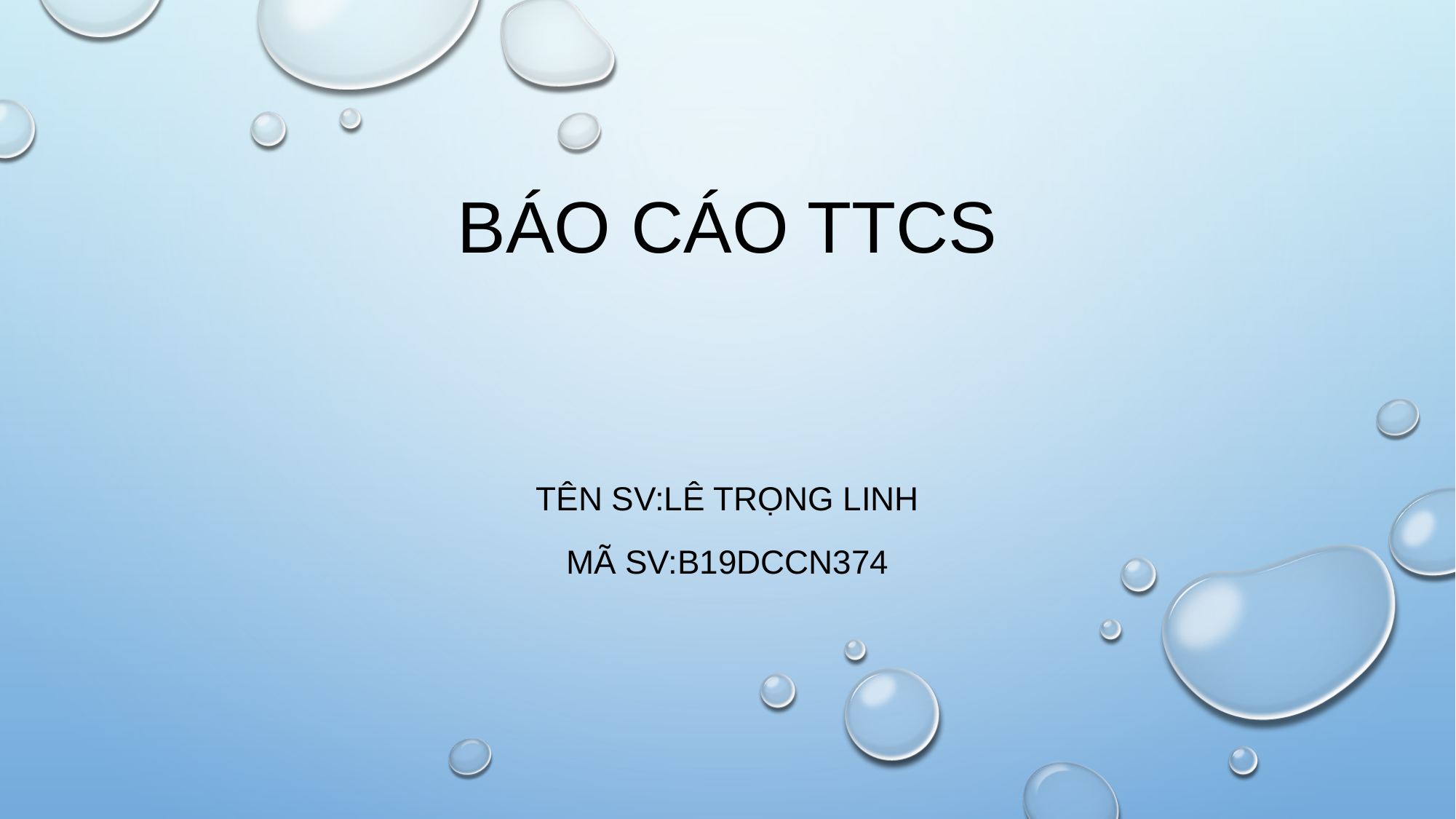

# Báo cáo TTCS
Tên sv:Lê TrỌng Linh
MÃ sV:B19DCCN374